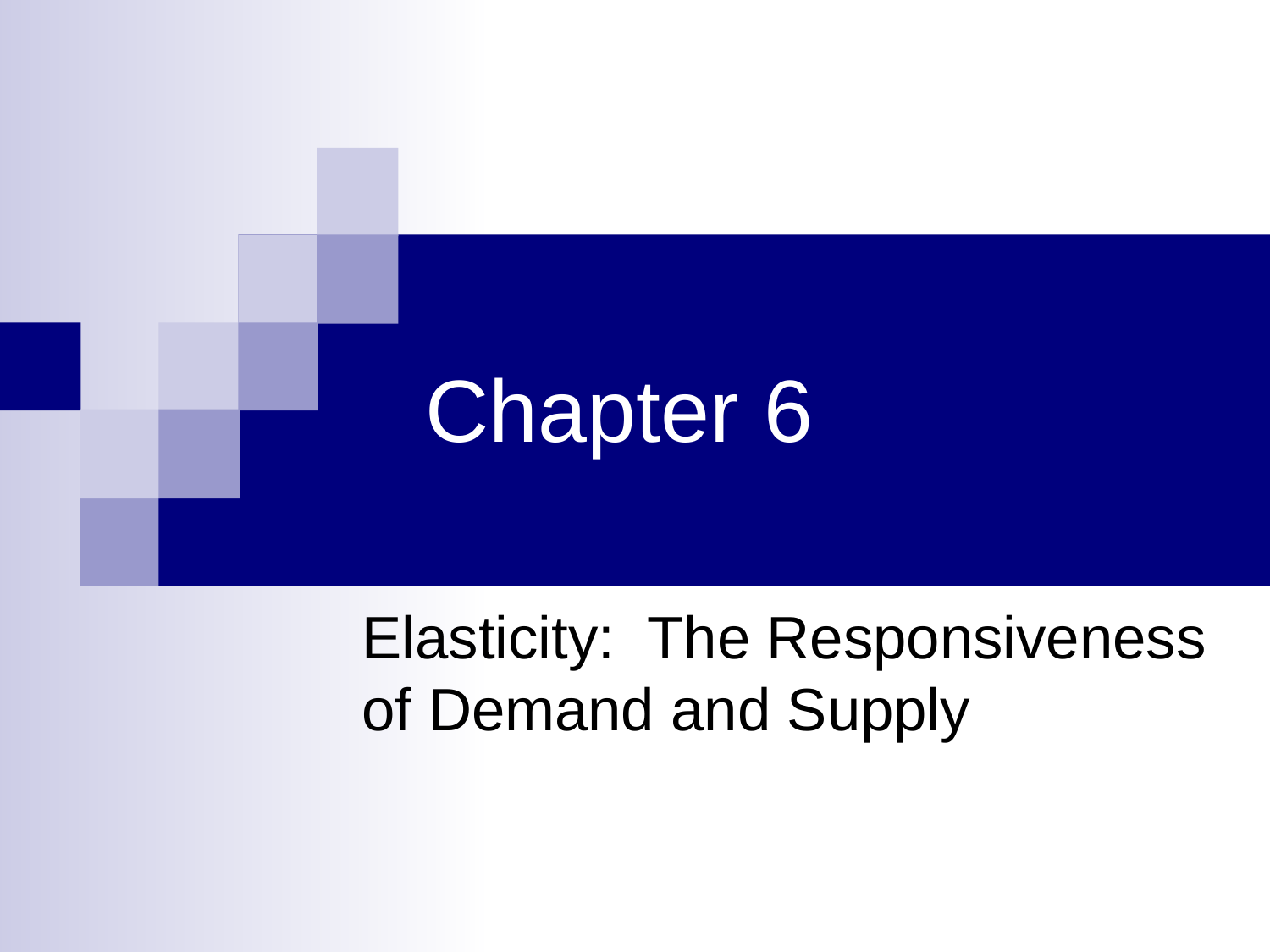

# Chapter 6
Elasticity:  The Responsiveness of Demand and Supply